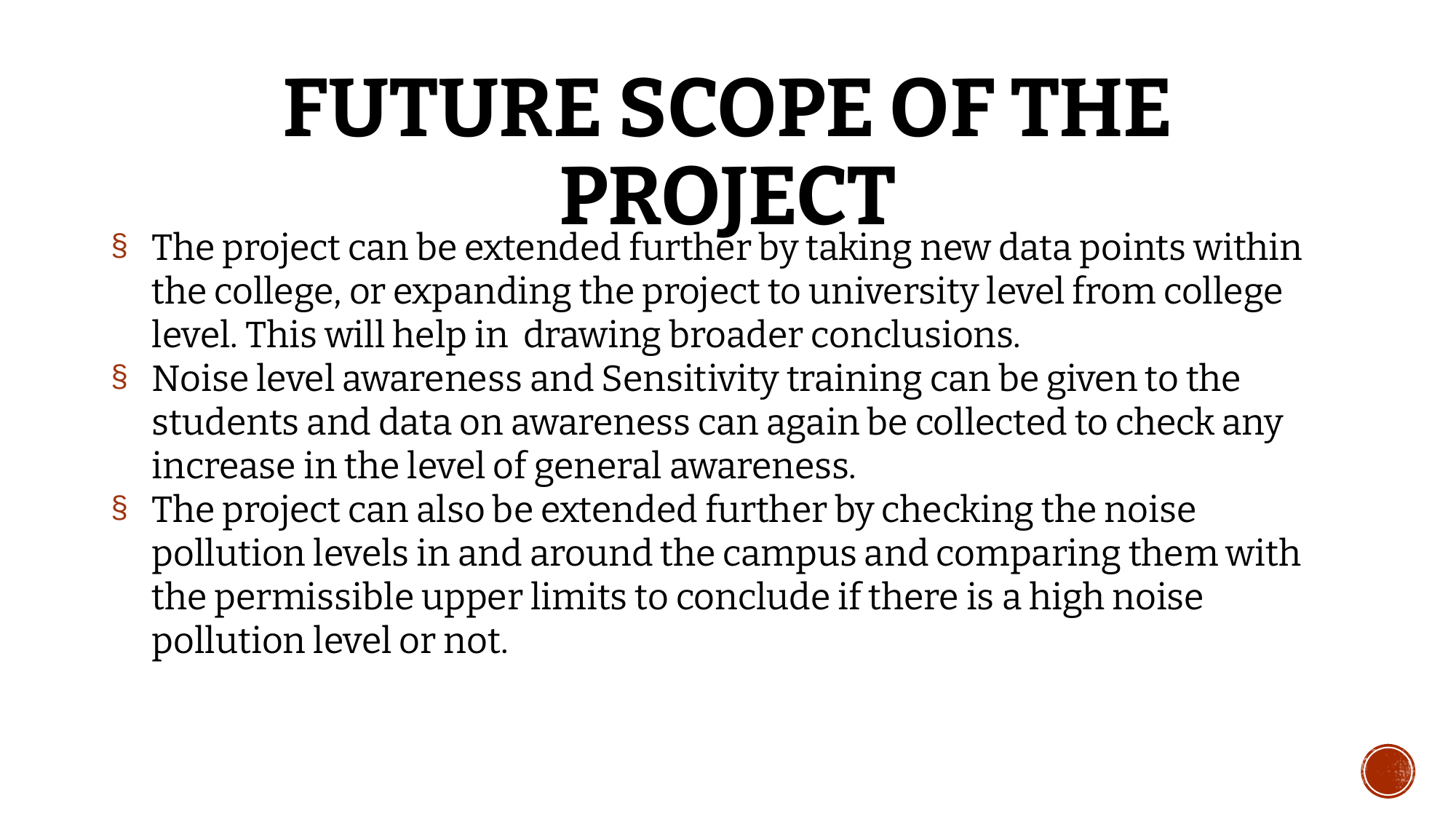

# Future Scope Of The Project
The project can be extended further by taking new data points within the college, or expanding the project to university level from college level. This will help in  drawing broader conclusions.
Noise level awareness and Sensitivity training can be given to the students and data on awareness can again be collected to check any increase in the level of general awareness.
The project can also be extended further by checking the noise pollution levels in and around the campus and comparing them with the permissible upper limits to conclude if there is a high noise pollution level or not.